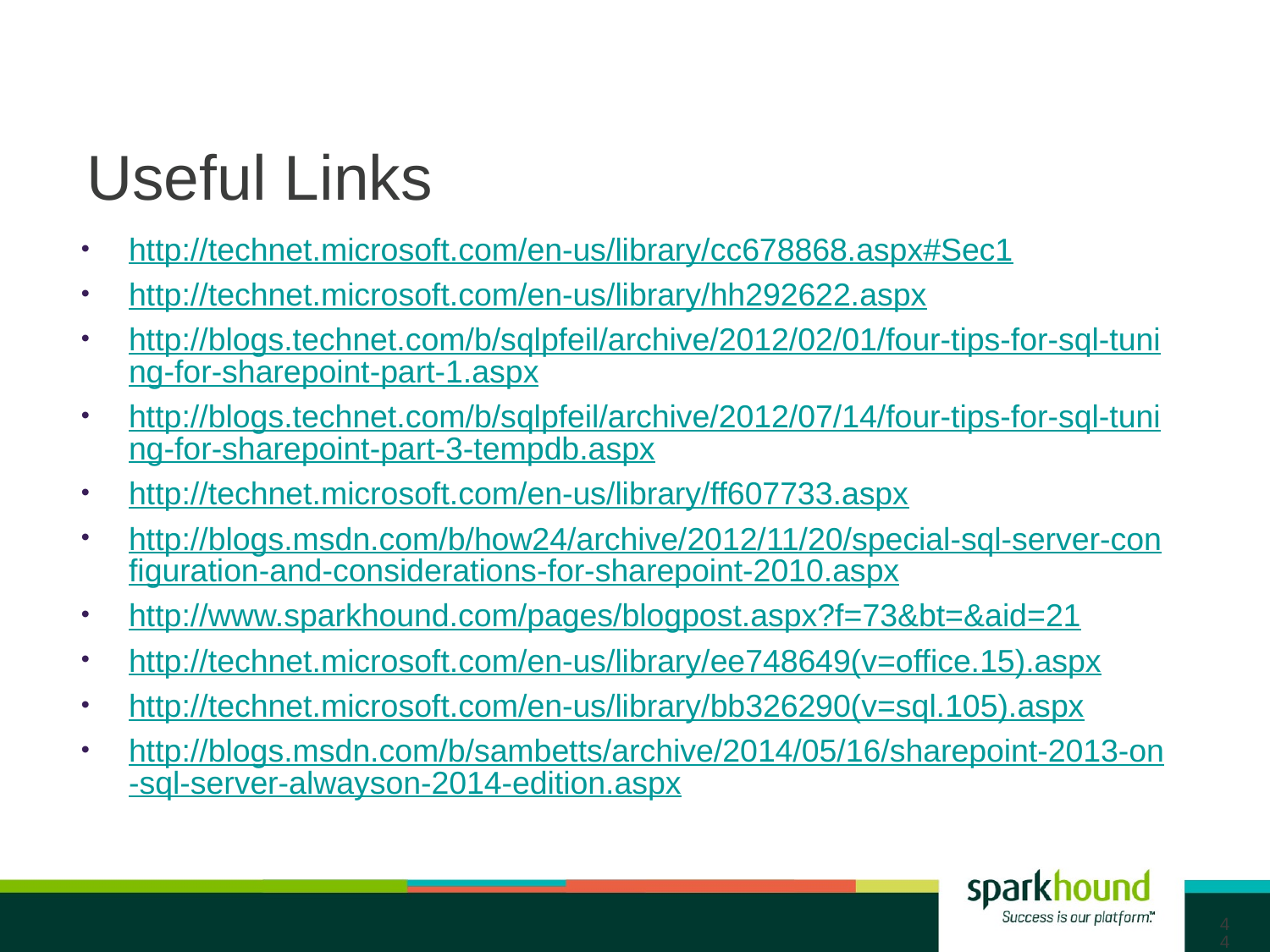

# Useful Links
http://technet.microsoft.com/en-us/library/cc678868.aspx#Sec1
http://technet.microsoft.com/en-us/library/hh292622.aspx
http://blogs.technet.com/b/sqlpfeil/archive/2012/02/01/four-tips-for-sql-tuning-for-sharepoint-part-1.aspx
http://blogs.technet.com/b/sqlpfeil/archive/2012/07/14/four-tips-for-sql-tuning-for-sharepoint-part-3-tempdb.aspx
http://technet.microsoft.com/en-us/library/ff607733.aspx
http://blogs.msdn.com/b/how24/archive/2012/11/20/special-sql-server-configuration-and-considerations-for-sharepoint-2010.aspx
http://www.sparkhound.com/pages/blogpost.aspx?f=73&bt=&aid=21
http://technet.microsoft.com/en-us/library/ee748649(v=office.15).aspx
http://technet.microsoft.com/en-us/library/bb326290(v=sql.105).aspx
http://blogs.msdn.com/b/sambetts/archive/2014/05/16/sharepoint-2013-on-sql-server-alwayson-2014-edition.aspx

44